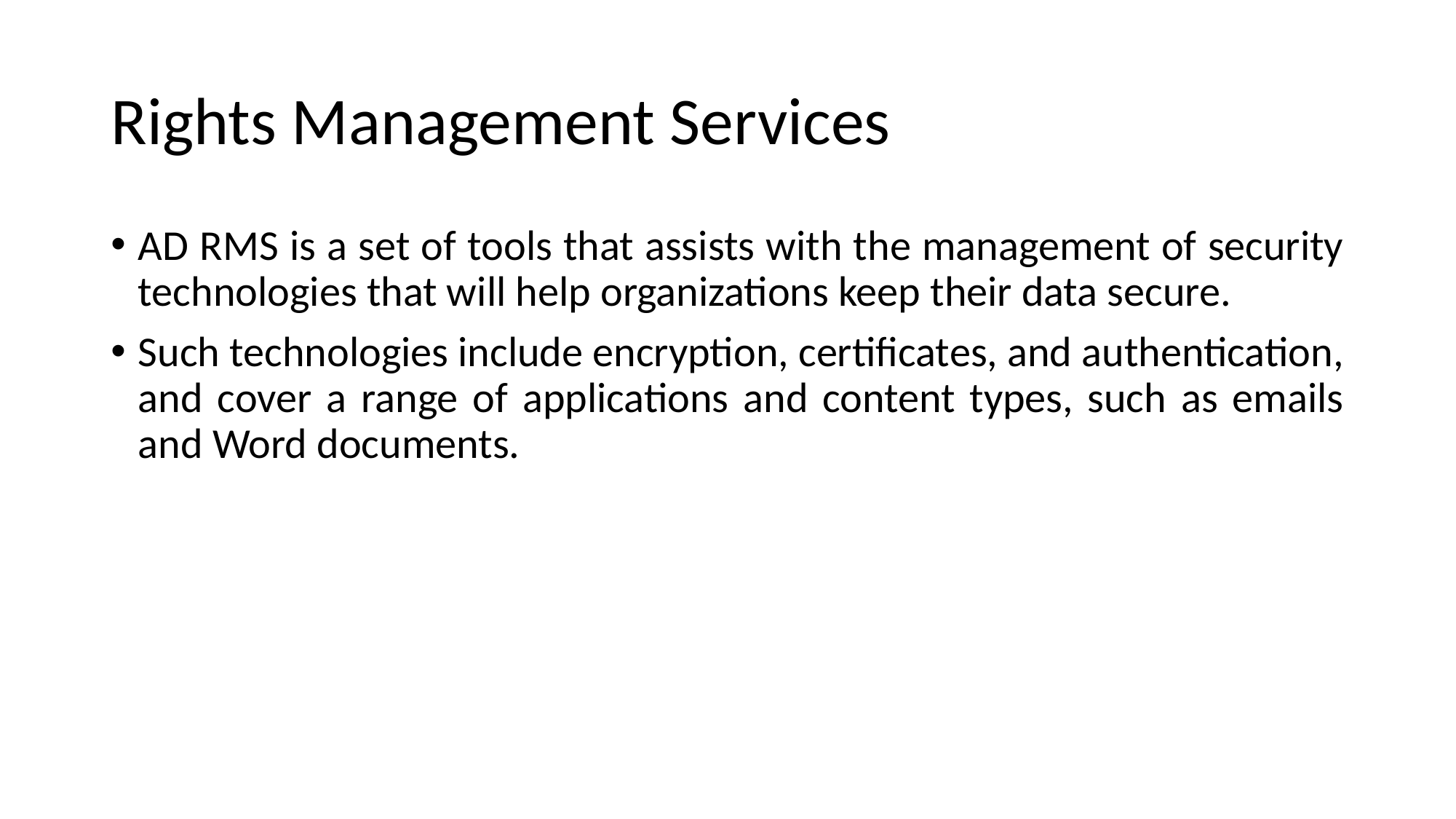

# Rights Management Services
AD RMS is a set of tools that assists with the management of security technologies that will help organizations keep their data secure.
Such technologies include encryption, certificates, and authentication, and cover a range of applications and content types, such as emails and Word documents.